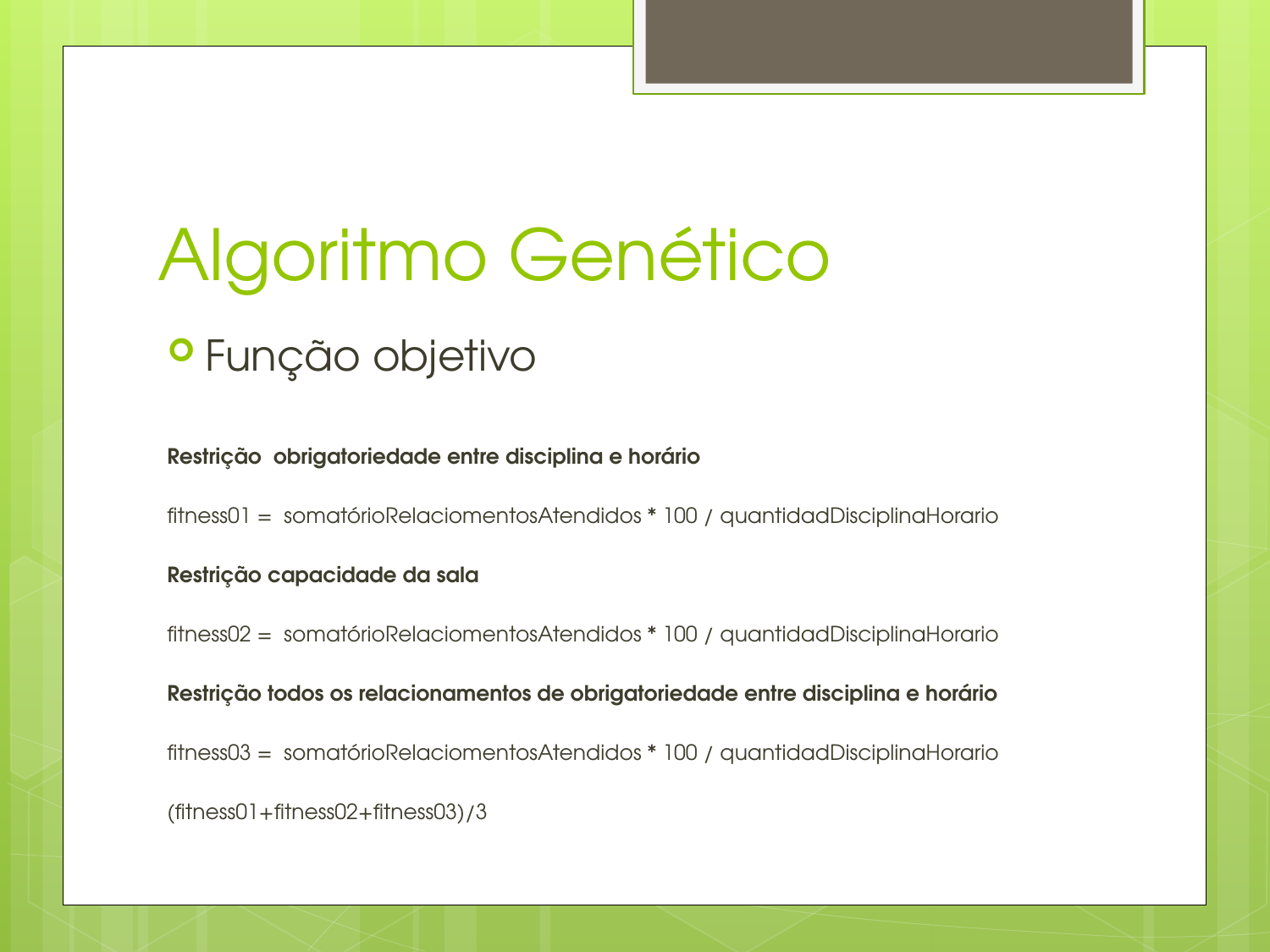

# Algoritmo Genético
Função objetivo

Restrição  obrigatoriedade entre disciplina e horário

fitness01 =  somatórioRelaciomentosAtendidos * 100 / quantidadDisciplinaHorario

Restrição capacidade da sala

fitness02 =  somatórioRelaciomentosAtendidos * 100 / quantidadDisciplinaHorario

Restrição todos os relacionamentos de obrigatoriedade entre disciplina e horário

fitness03 =  somatórioRelaciomentosAtendidos * 100 / quantidadDisciplinaHorario

(fitness01+fitness02+fitness03)/3